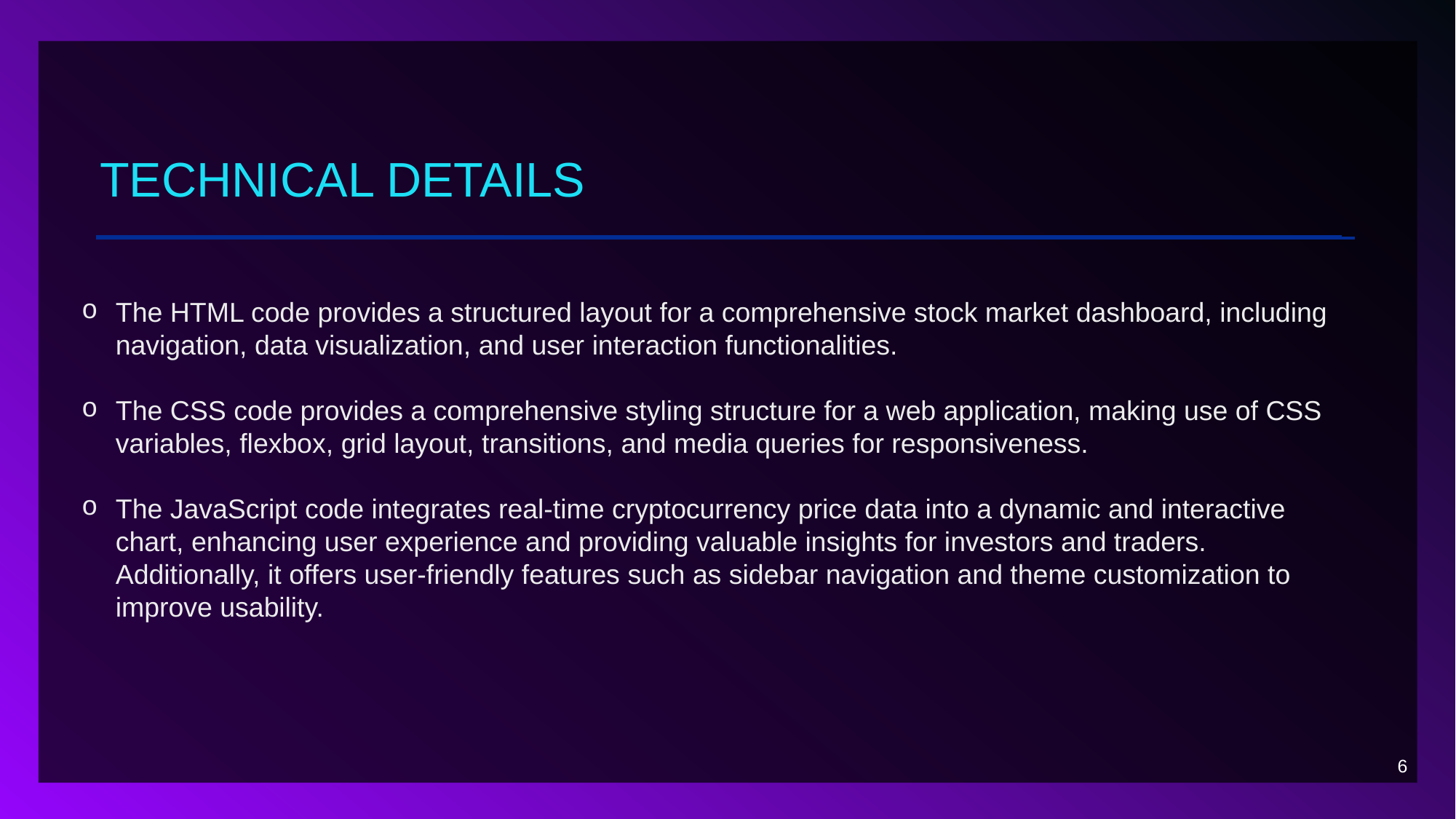

# Technical details
The HTML code provides a structured layout for a comprehensive stock market dashboard, including navigation, data visualization, and user interaction functionalities.

The CSS code provides a comprehensive styling structure for a web application, making use of CSS variables, flexbox, grid layout, transitions, and media queries for responsiveness.

The JavaScript code integrates real-time cryptocurrency price data into a dynamic and interactive chart, enhancing user experience and providing valuable insights for investors and traders. Additionally, it offers user-friendly features such as sidebar navigation and theme customization to improve usability.
6